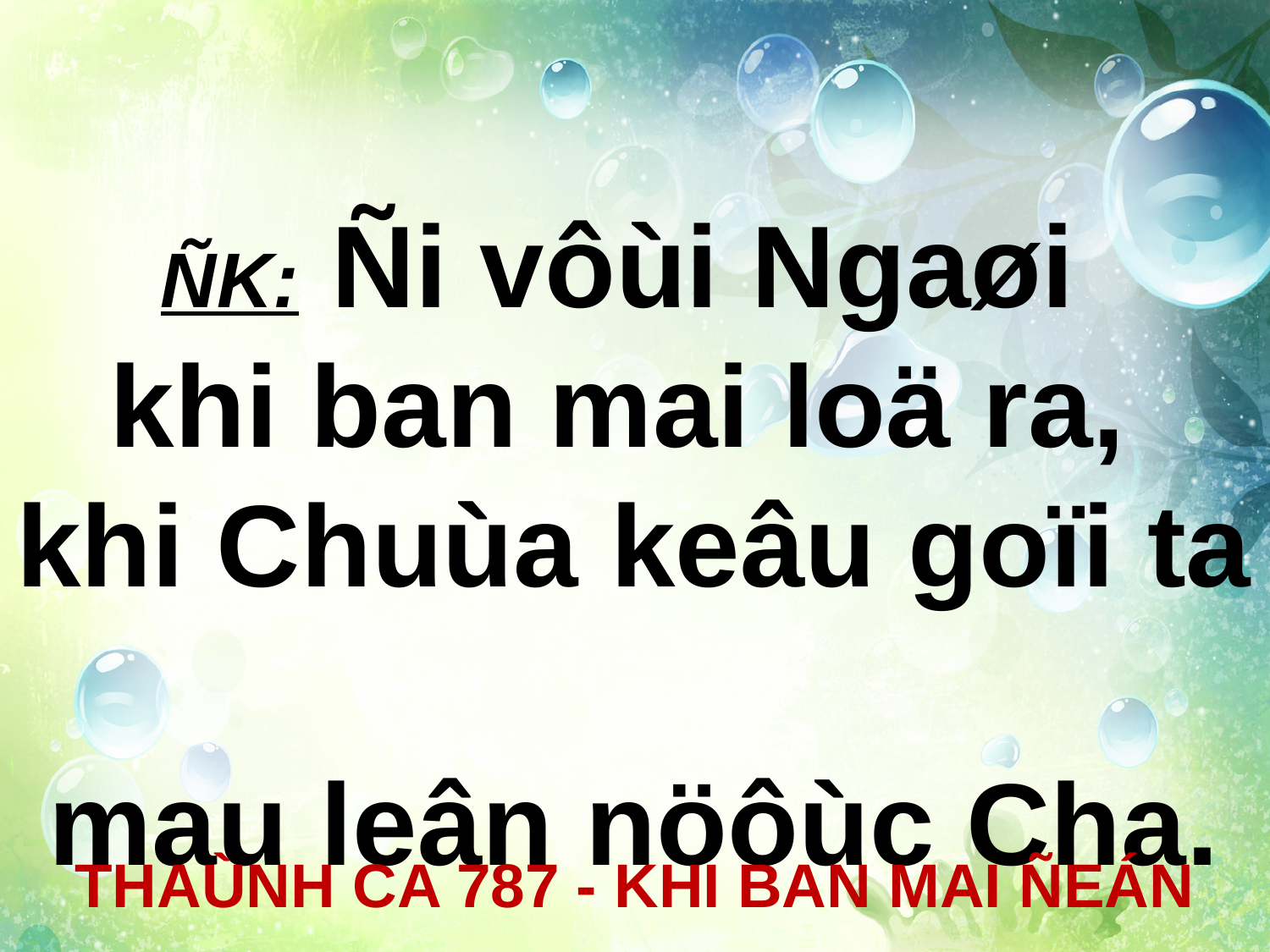

ÑK: Ñi vôùi Ngaøi
khi ban mai loä ra,
khi Chuùa keâu goïi ta
mau leân nöôùc Cha.
THAÙNH CA 787 - KHI BAN MAI ÑEÁN